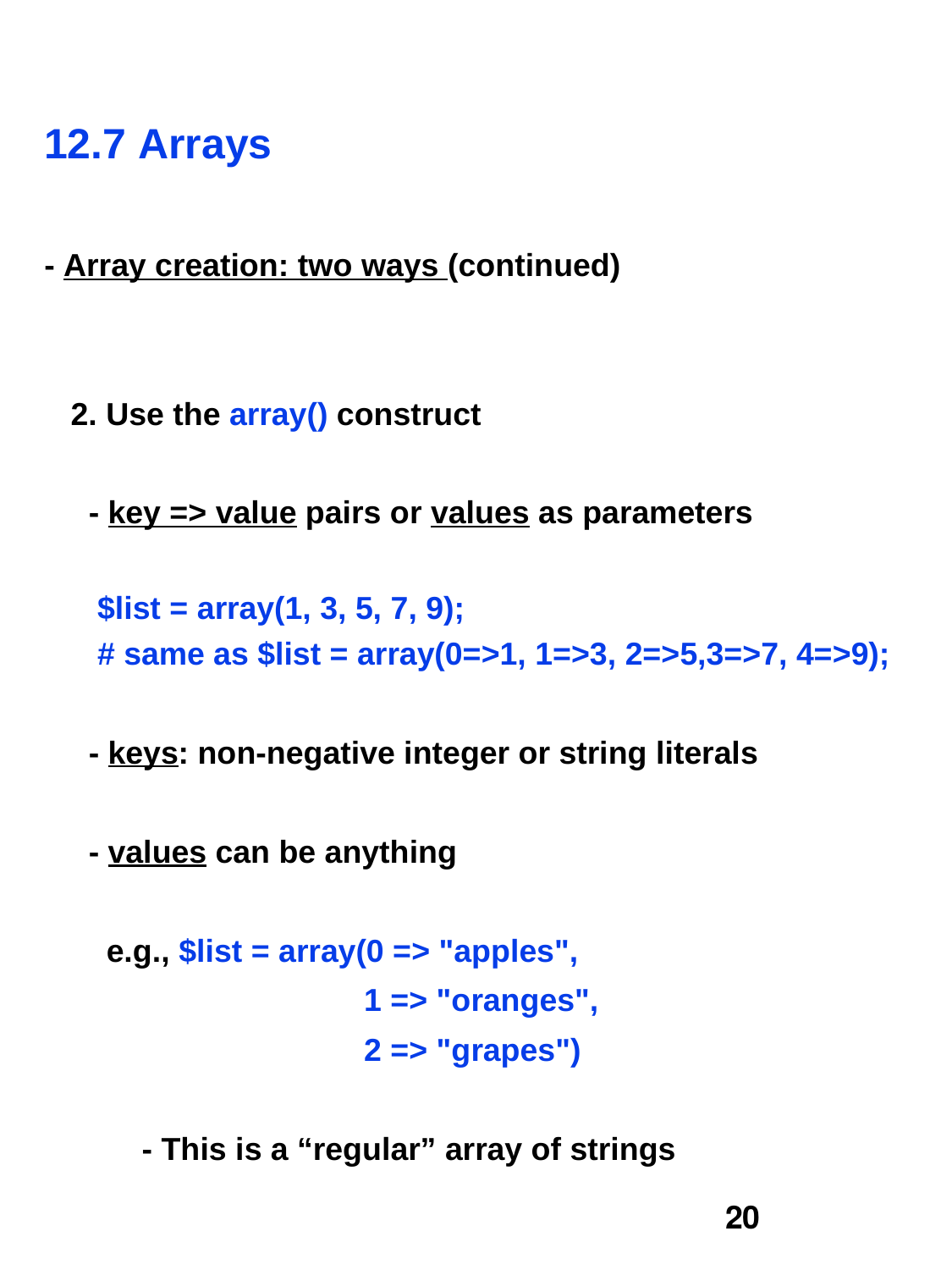

12.7 Arrays

- Array creation: two ways (continued)

   2. Use the array() construct

     - key => value pairs or values as parameters

      $list = array(1, 3, 5, 7, 9);
      # same as $list = array(0=>1, 1=>3, 2=>5,3=>7, 4=>9);

     - keys: non-negative integer or string literals

     - values can be anything

       e.g., $list = array(0 => "apples",
                                    1 => "oranges",
                                    2 => "grapes")

           - This is a “regular” array of strings